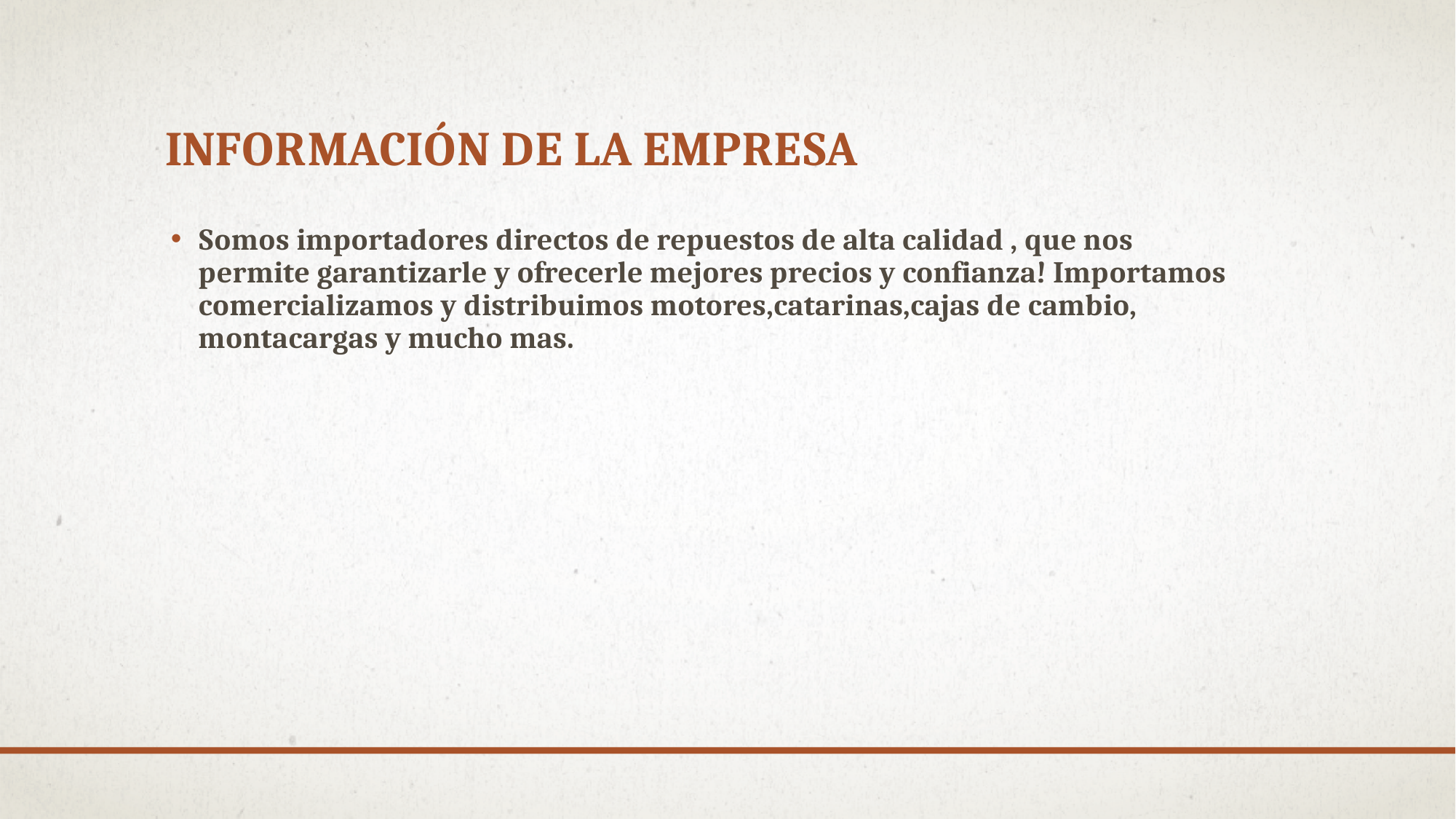

# Información de la empresa
Somos importadores directos de repuestos de alta calidad , que nos permite garantizarle y ofrecerle mejores precios y confianza! Importamos comercializamos y distribuimos motores,catarinas,cajas de cambio, montacargas y mucho mas.